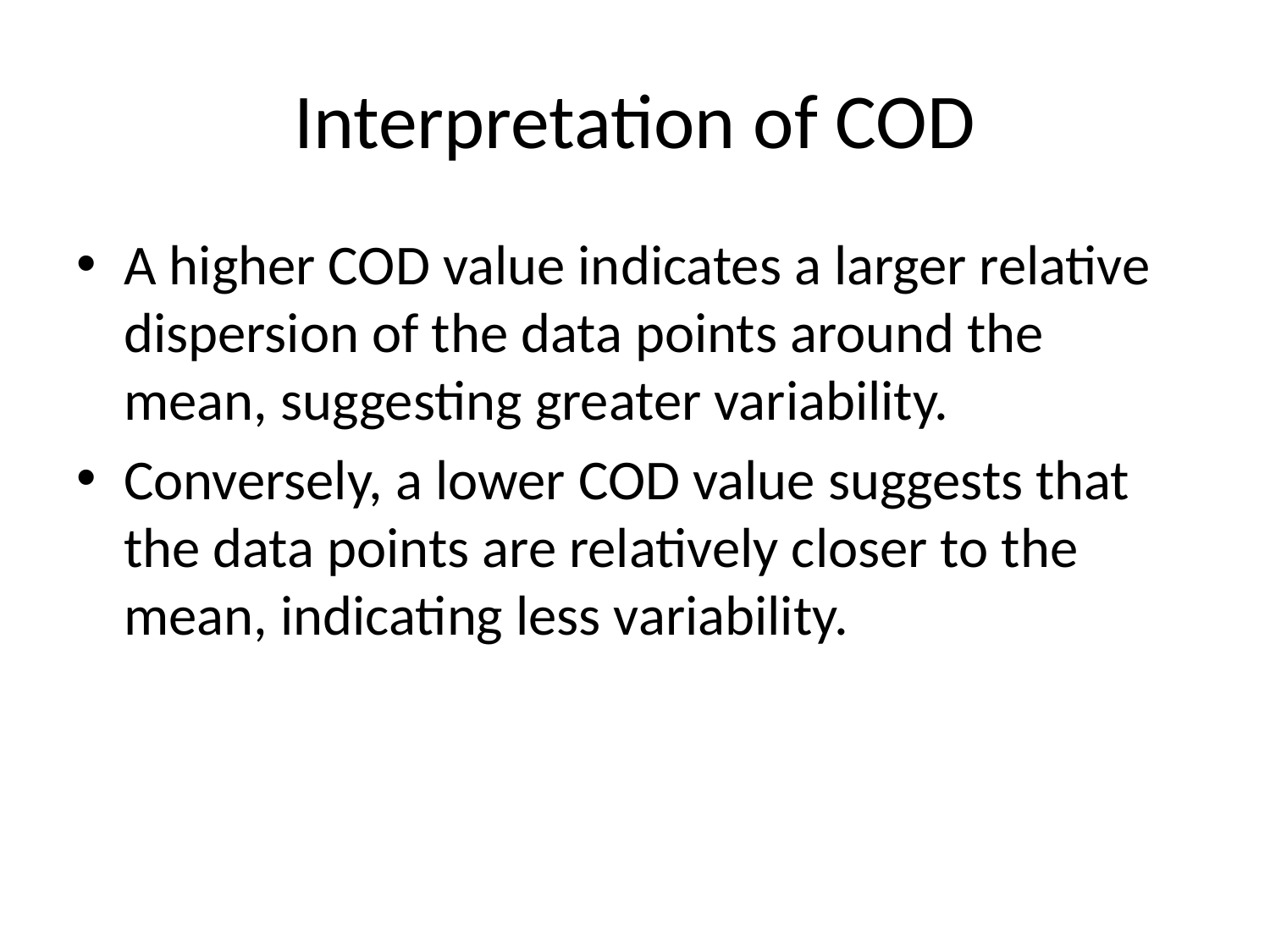

# Interpretation of COD
A higher COD value indicates a larger relative dispersion of the data points around the mean, suggesting greater variability.
Conversely, a lower COD value suggests that the data points are relatively closer to the mean, indicating less variability.